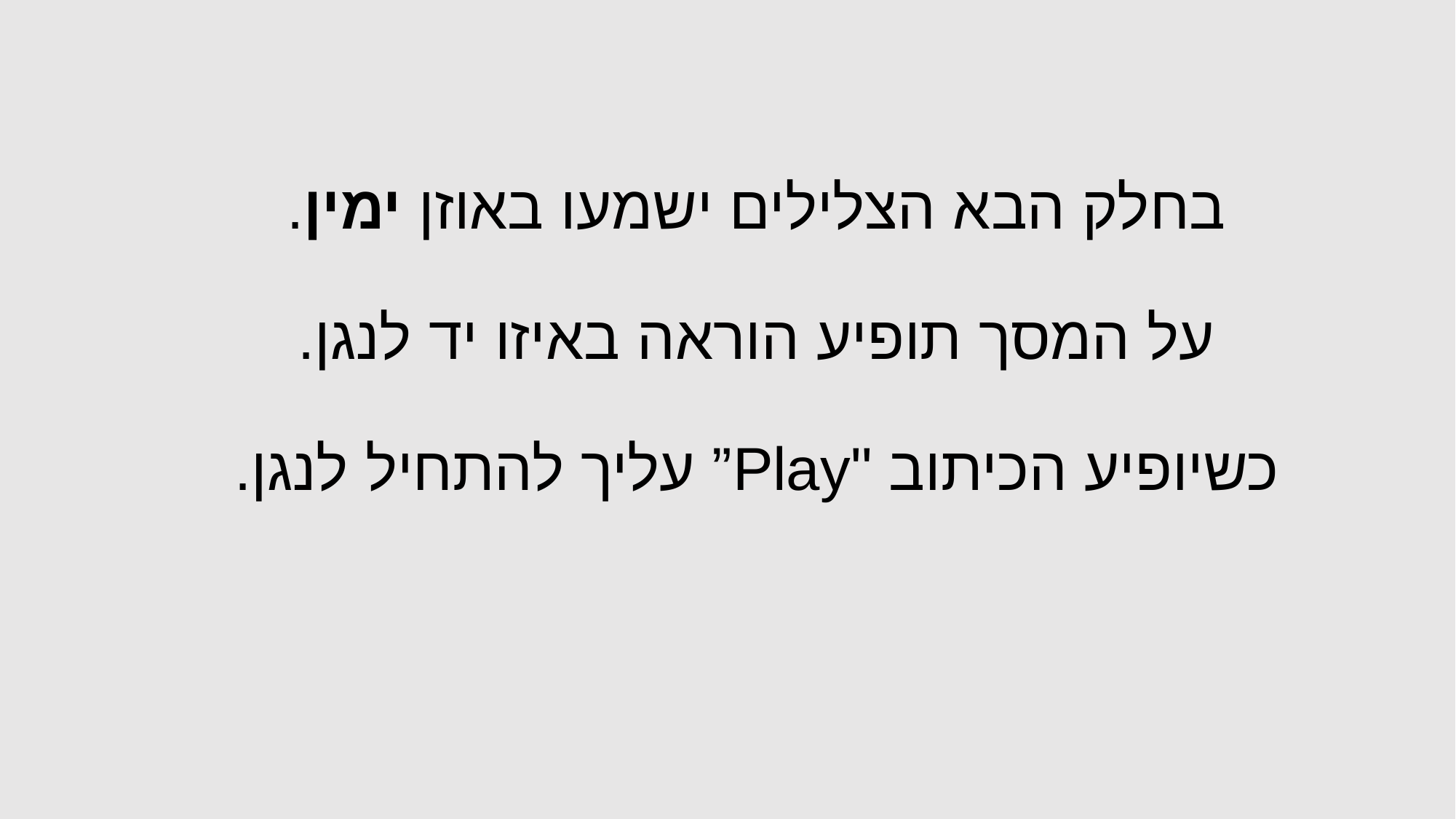

# בחלק הבא הצלילים ישמעו באוזן ימין. על המסך תופיע הוראה באיזו יד לנגן. כשיופיע הכיתוב "Play” עליך להתחיל לנגן.